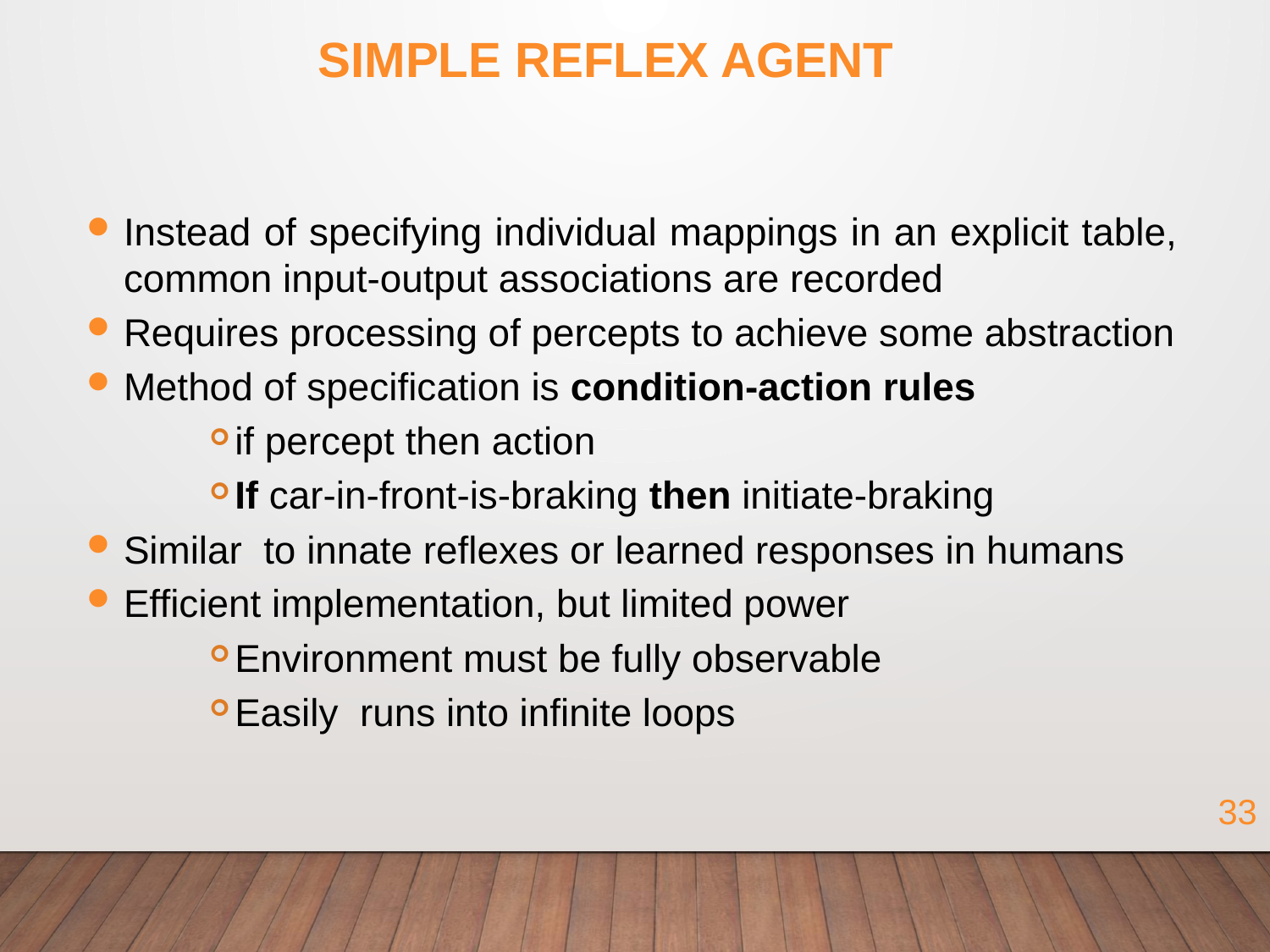

Simple reflex agent
Instead of specifying individual mappings in an explicit table, common input-output associations are recorded
Requires processing of percepts to achieve some abstraction
Method of specification is condition-action rules
if percept then action
If car-in-front-is-braking then initiate-braking
Similar  to innate reflexes or learned responses in humans
Efficient implementation, but limited power
Environment must be fully observable
Easily  runs into infinite loops
33